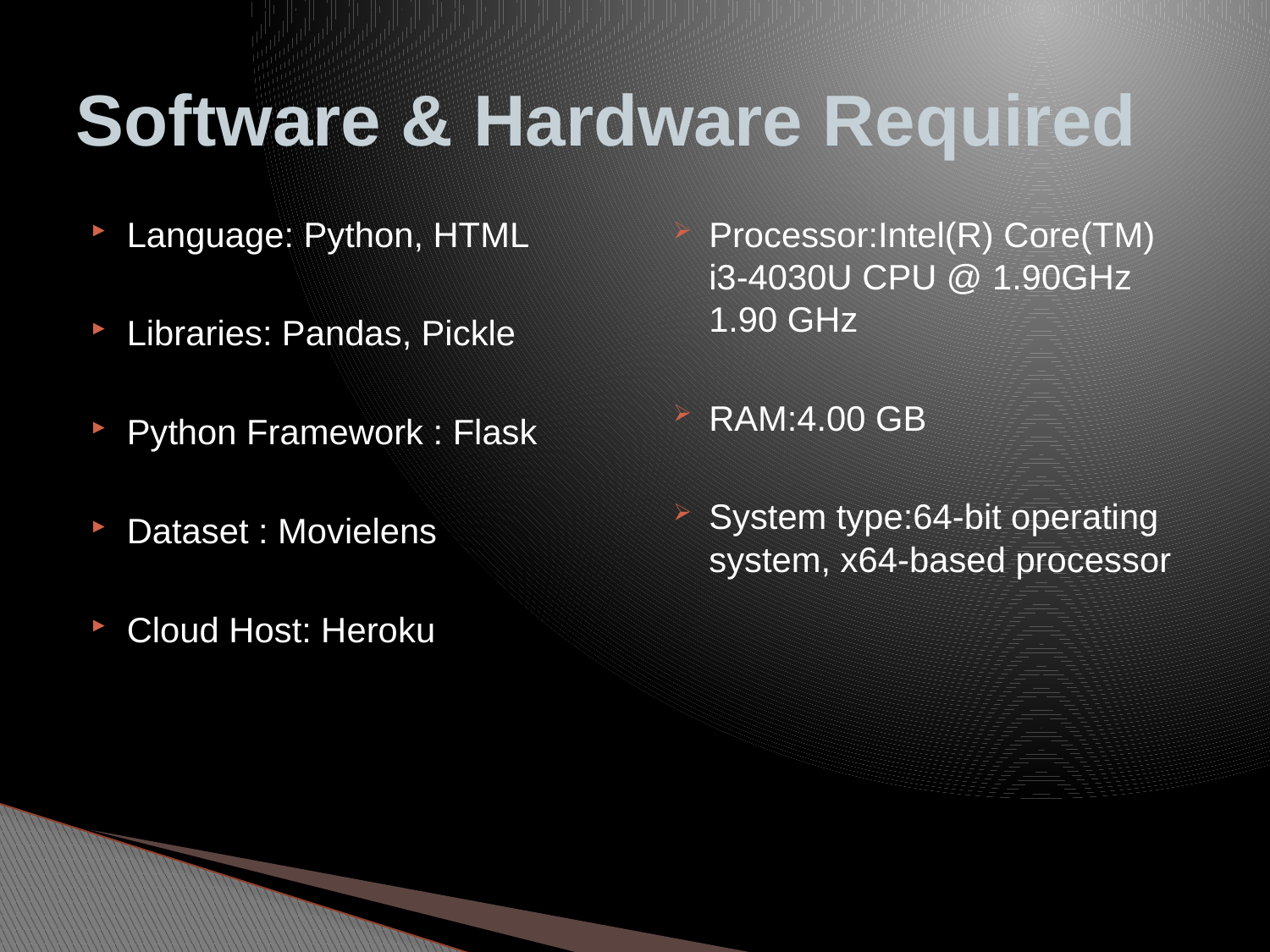

# Software & Hardware Required
Language: Python, HTML

Libraries: Pandas, Pickle

Python Framework : Flask

Dataset : Movielens

Cloud Host: Heroku

Processor:Intel(R) Core(TM) i3-4030U CPU @ 1.90GHz   1.90 GHz

RAM:4.00 GB

System type:64-bit operating system, x64-based processor